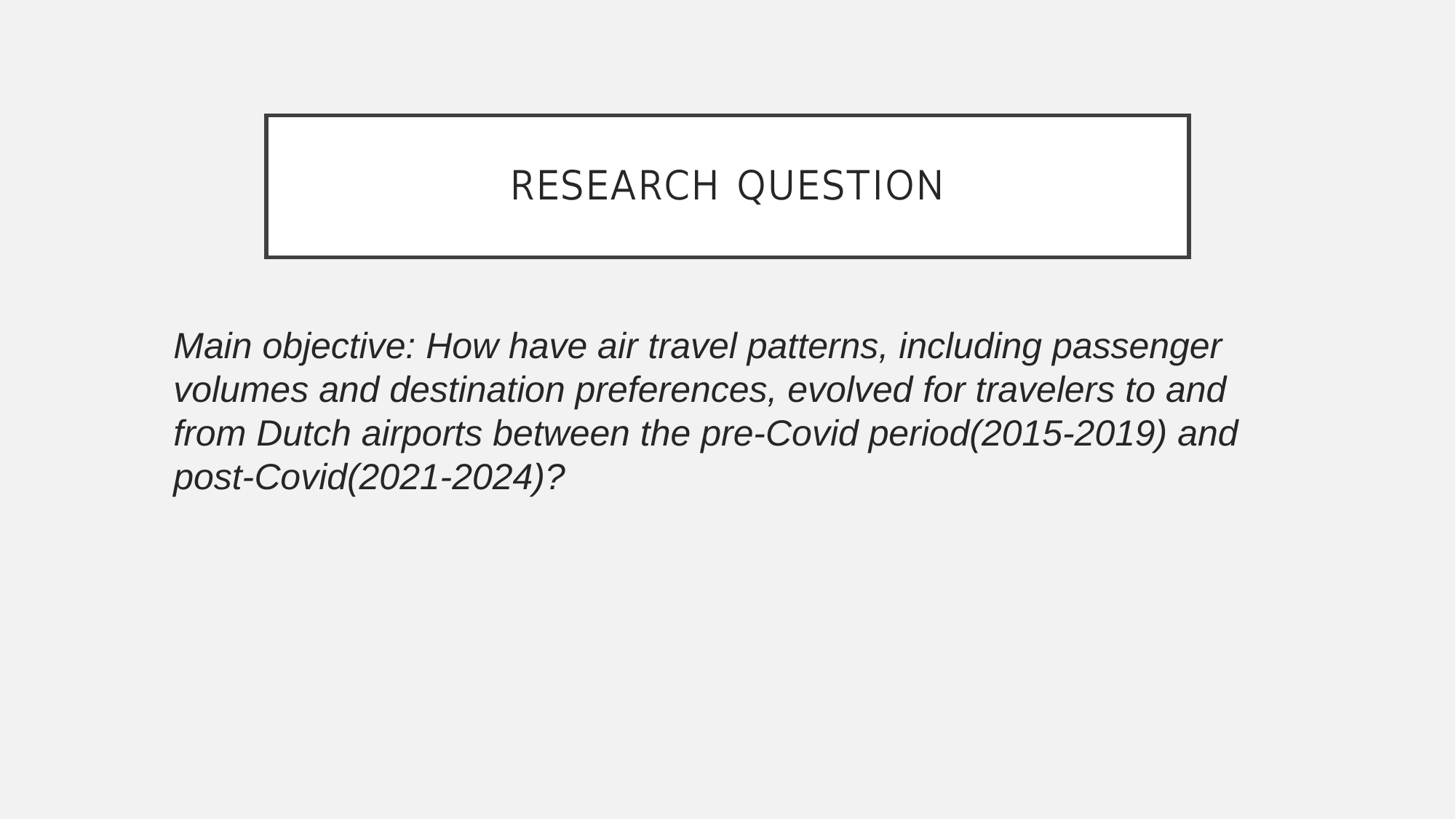

# Research Question
Main objective: How have air travel patterns, including passenger volumes and destination preferences, evolved for travelers to and from Dutch airports between the pre-Covid period(2015-2019) and post-Covid(2021-2024)?